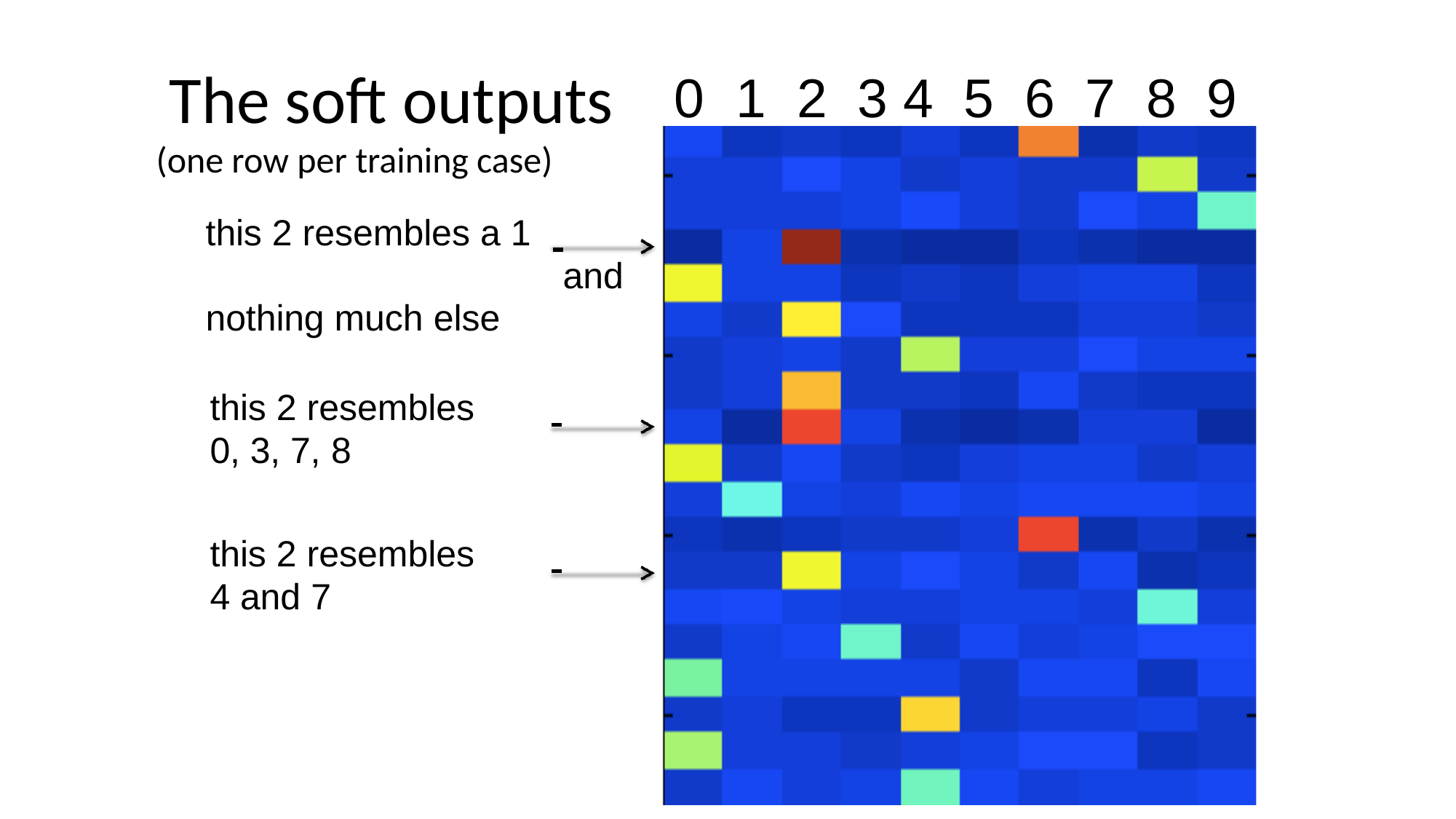

0	1	2	3 4	5	6	7	8	9
# The soft outputs
(one row per training case)

this 2 resembles a 1 	 	 and nothing much else

this 2 resembles
0, 3, 7, 8

this 2 resembles
4 and 7